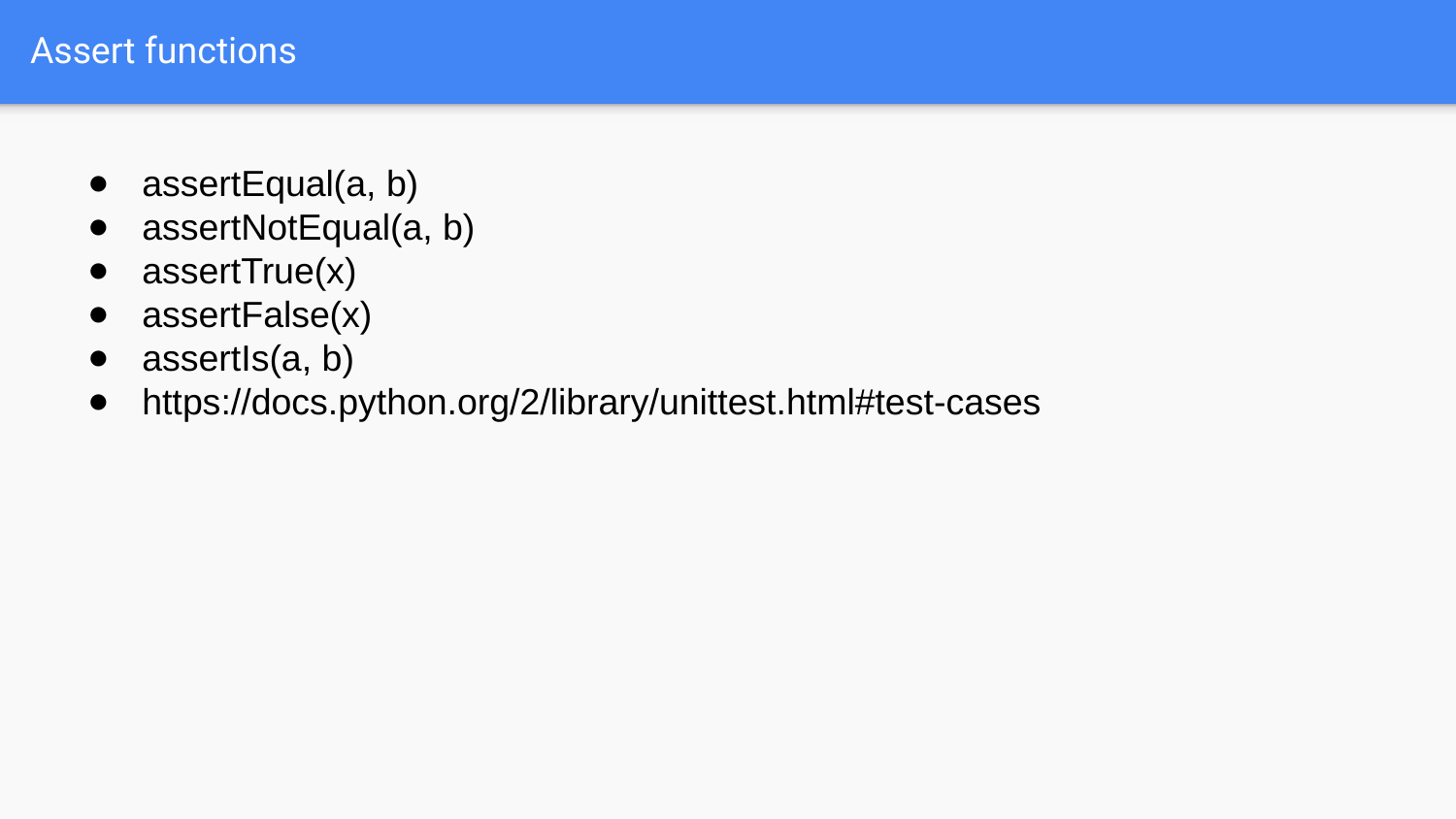

# Assert functions

assertEqual(a, b)
assertNotEqual(a, b)
assertTrue(x)
assertFalse(x)
assertIs(a, b)
https://docs.python.org/2/library/unittest.html#test-cases